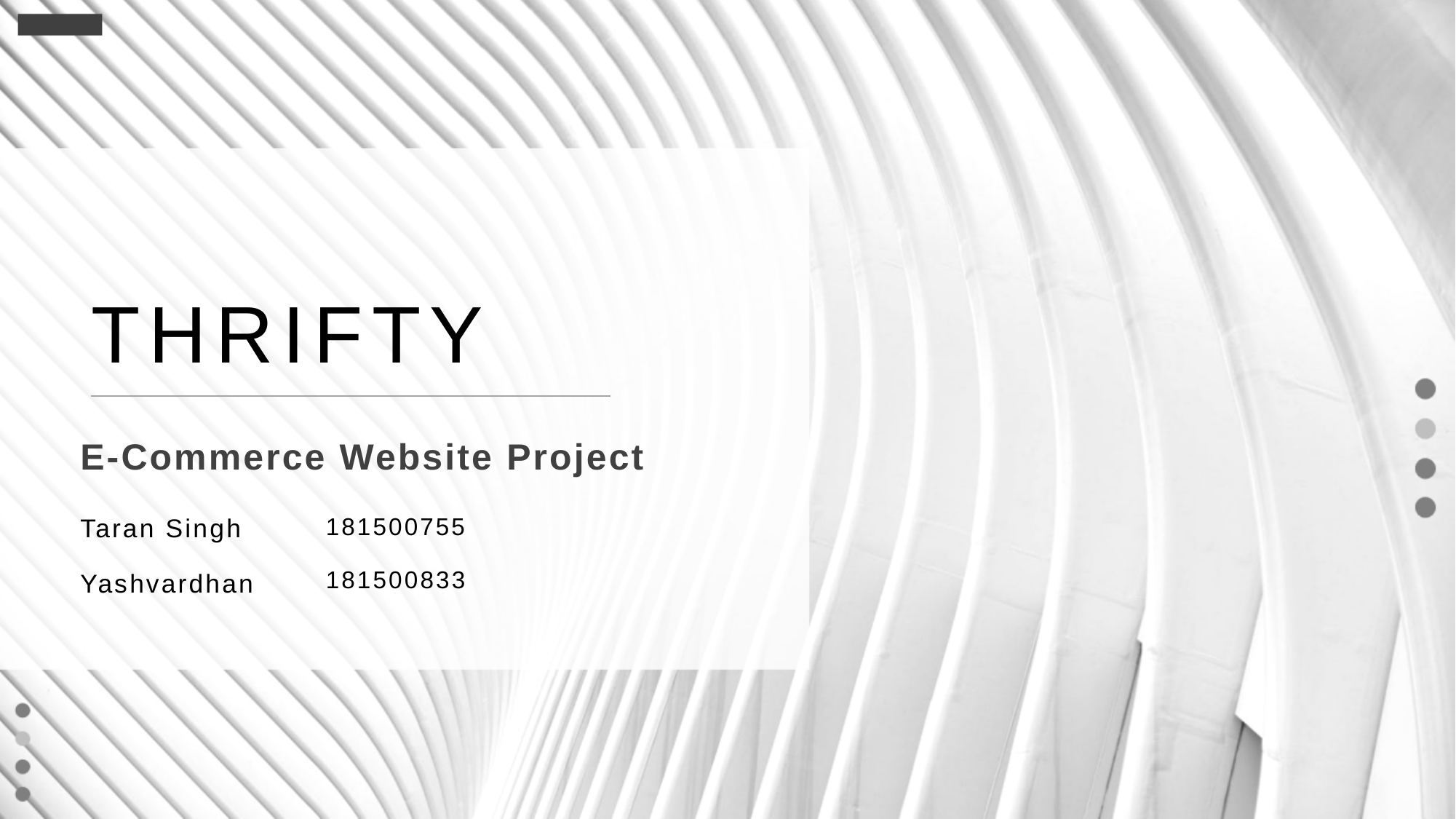

THRIFTY
E-Commerce Website Project
Taran Singh
Yashvardhan
181500755
181500833